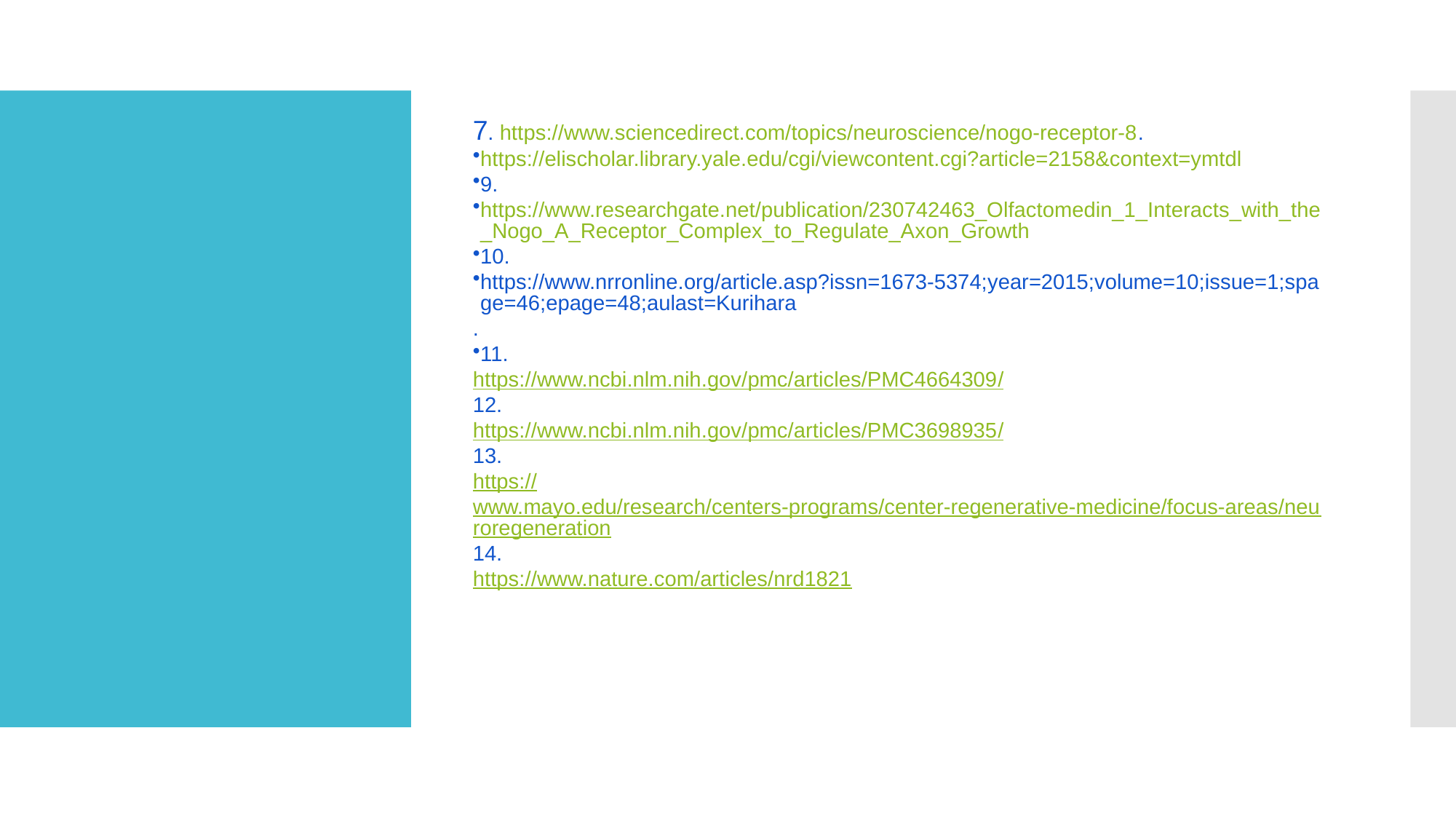

7. https://www.sciencedirect.com/topics/neuroscience/nogo-receptor-8.
https://elischolar.library.yale.edu/cgi/viewcontent.cgi?article=2158&context=ymtdl
9.
https://www.researchgate.net/publication/230742463_Olfactomedin_1_Interacts_with_the_Nogo_A_Receptor_Complex_to_Regulate_Axon_Growth
10.
https://www.nrronline.org/article.asp?issn=1673-5374;year=2015;volume=10;issue=1;spage=46;epage=48;aulast=Kurihara.
11.
https://www.ncbi.nlm.nih.gov/pmc/articles/PMC4664309/
12.
https://www.ncbi.nlm.nih.gov/pmc/articles/PMC3698935/
13.
https://www.mayo.edu/research/centers-programs/center-regenerative-medicine/focus-areas/neuroregeneration
14.
https://www.nature.com/articles/nrd1821

#